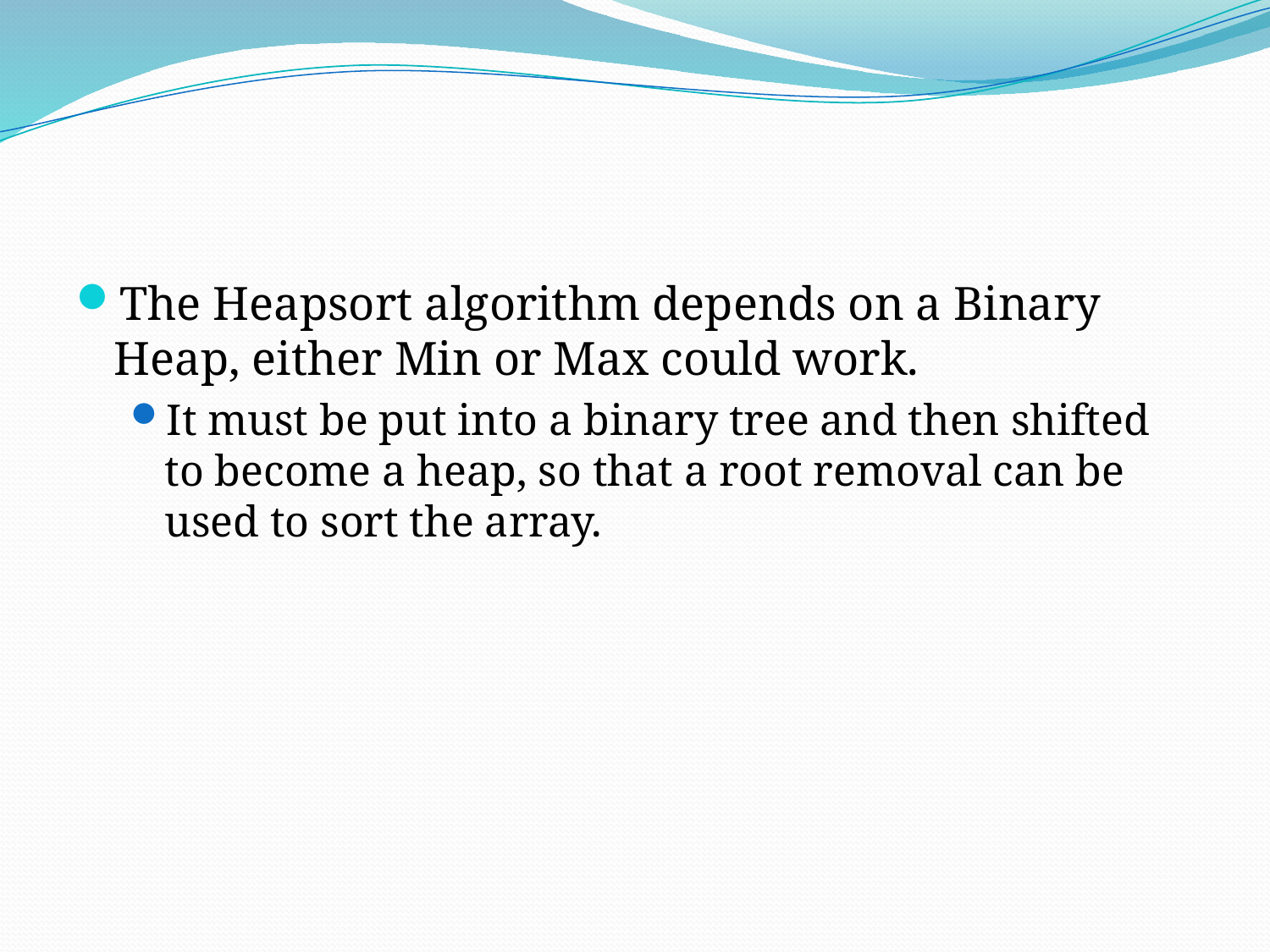

#
The Heapsort algorithm depends on a Binary Heap, either Min or Max could work.
It must be put into a binary tree and then shifted to become a heap, so that a root removal can be used to sort the array.